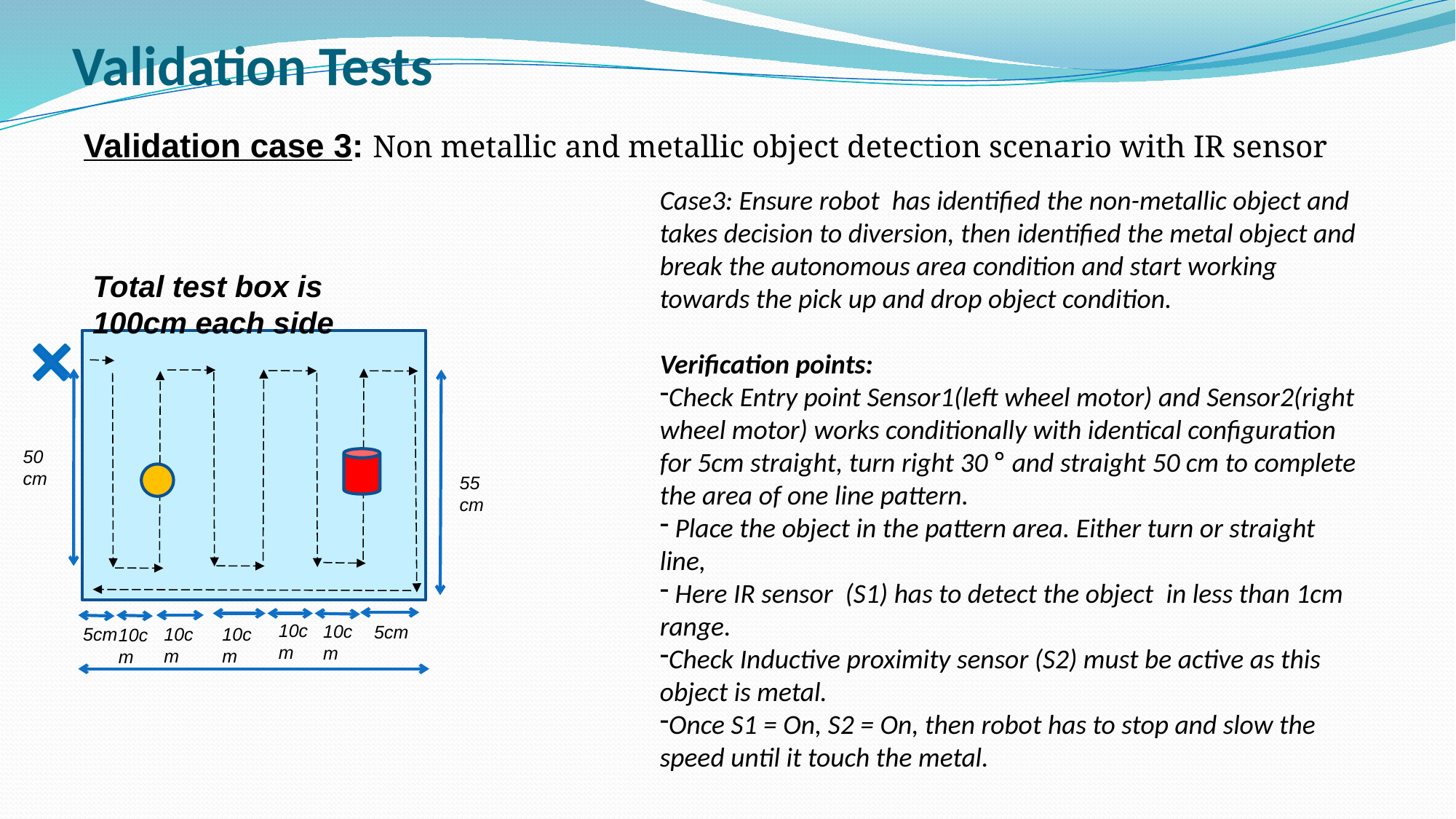

# Validation Tests
Validation case 3: Non metallic and metallic object detection scenario with IR sensor

Case3: Ensure robot  has identified the non-metallic object and takes decision to diversion, then identified the metal object and break the autonomous area condition and start working towards the pick up and drop object condition.

Verification points:
Check Entry point Sensor1(left wheel motor) and Sensor2(right wheel motor) works conditionally with identical configuration for 5cm straight, turn right 30 ° and straight 50 cm to complete the area of one line pattern.
 Place the object in the pattern area. Either turn or straight line,
 Here IR sensor  (S1) has to detect the object  in less than 1cm range.
Check Inductive proximity sensor (S2) must be active as this object is metal.
Once S1 = On, S2 = On, then robot has to stop and slow the speed until it touch the metal.
Total test box is 100cm each side

50 cm

55 cm
10cm
10cm
5cm
5cm
10cm
10cm
10cm